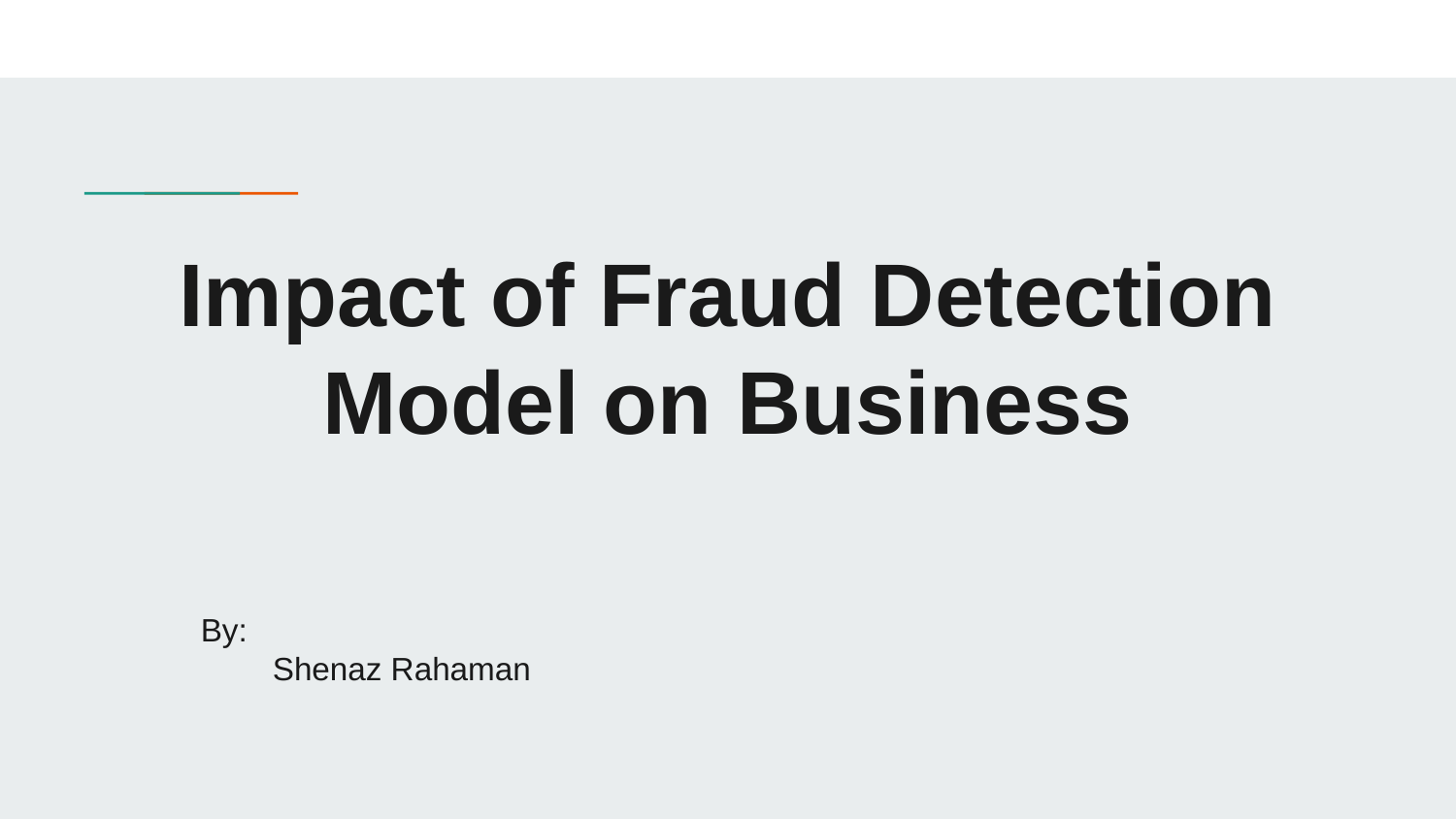

# Impact of Fraud Detection Model on Business
By:
        Shenaz Rahaman